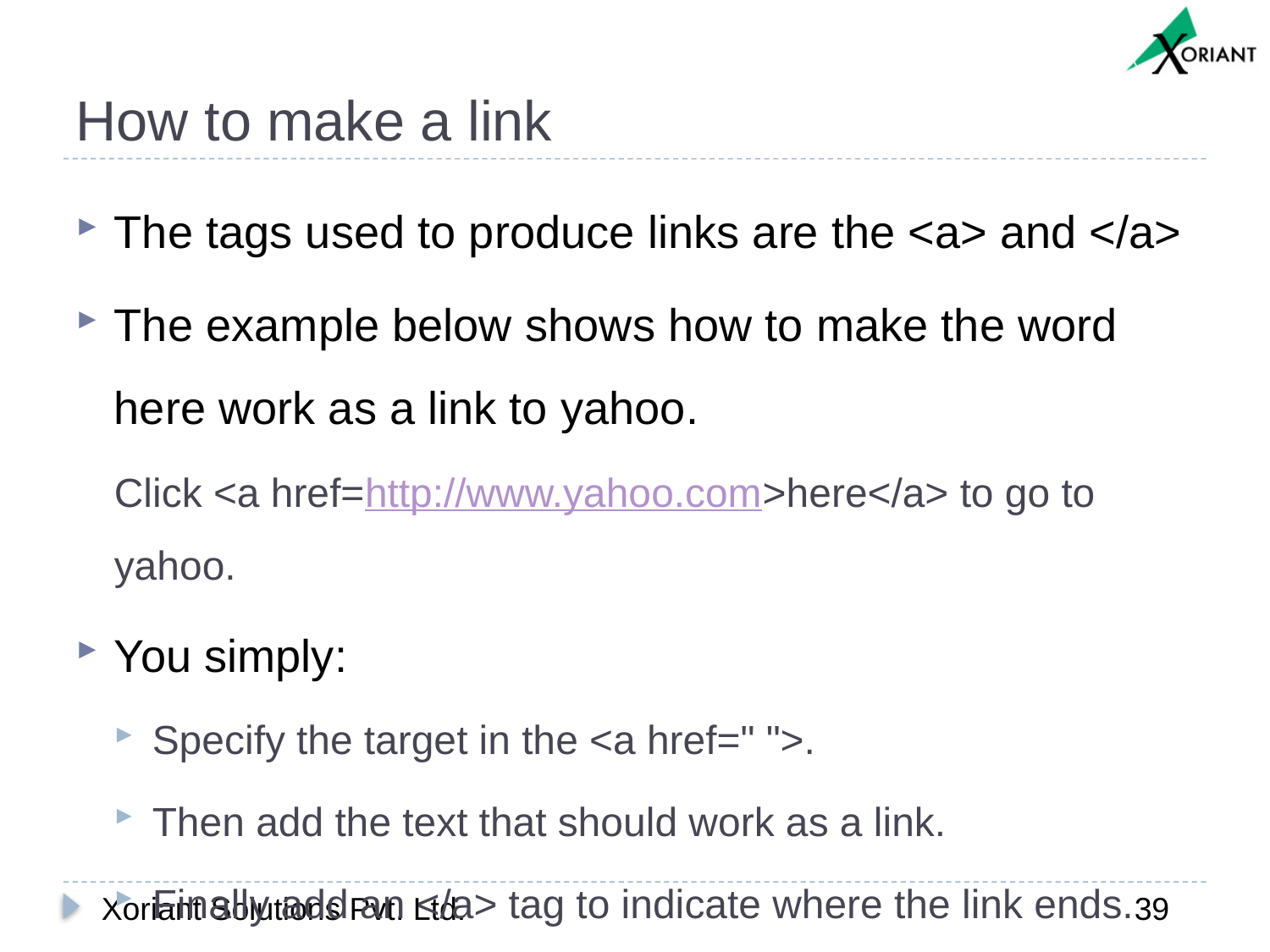

# How to make a link
The tags used to produce links are the <a> and </a>
The example below shows how to make the word here work as a link to yahoo.
Click <a href=http://www.yahoo.com>here</a> to go to yahoo.
You simply:
Specify the target in the <a href=" ">.
Then add the text that should work as a link.
Finally add an </a> tag to indicate where the link ends.
Xoriant Solutions Pvt. Ltd.
39